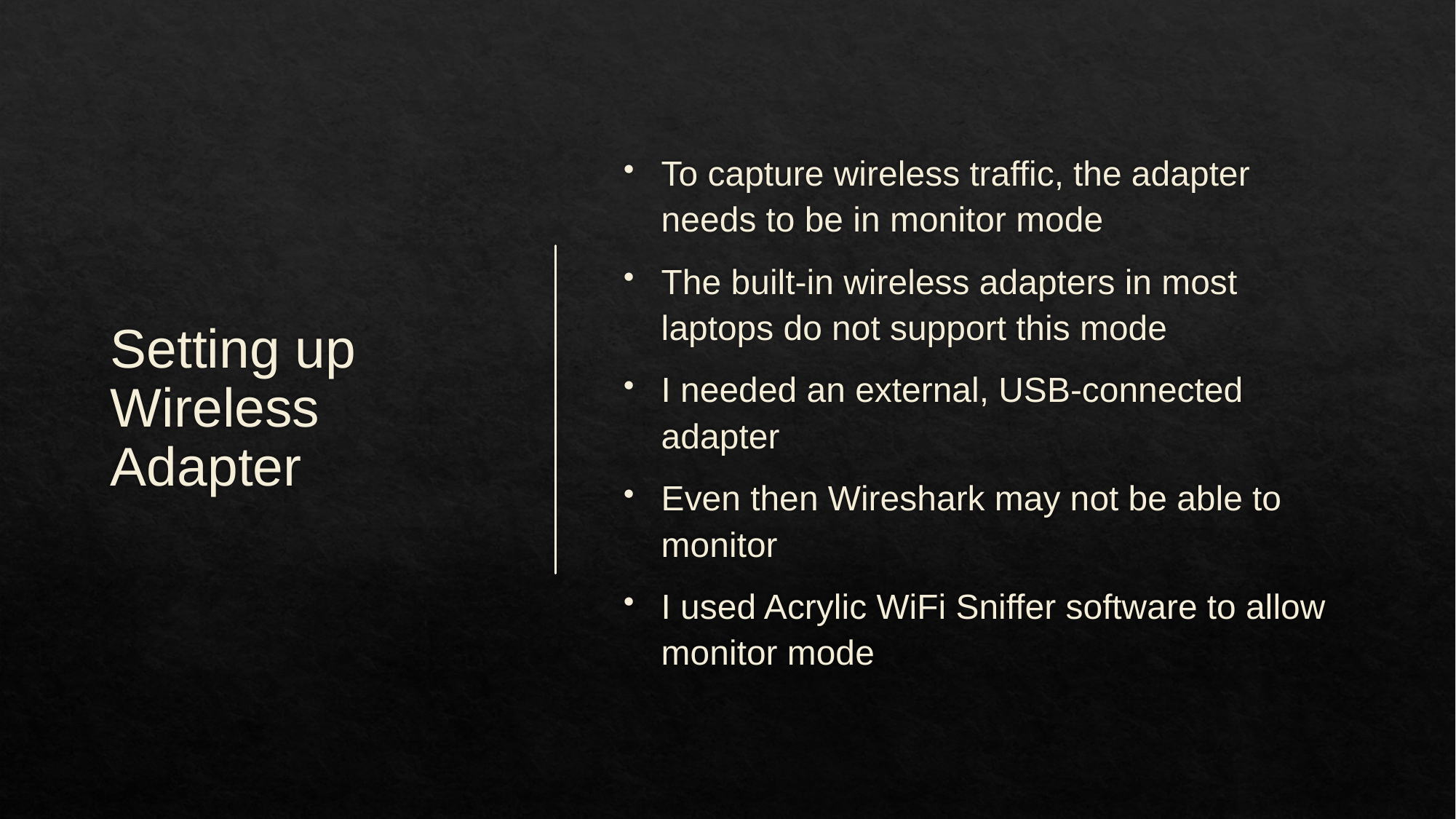

# Setting up Wireless Adapter
To capture wireless traffic, the adapter needs to be in monitor mode
The built-in wireless adapters in most laptops do not support this mode
I needed an external, USB-connected adapter
Even then Wireshark may not be able to monitor
I used Acrylic WiFi Sniffer software to allow monitor mode